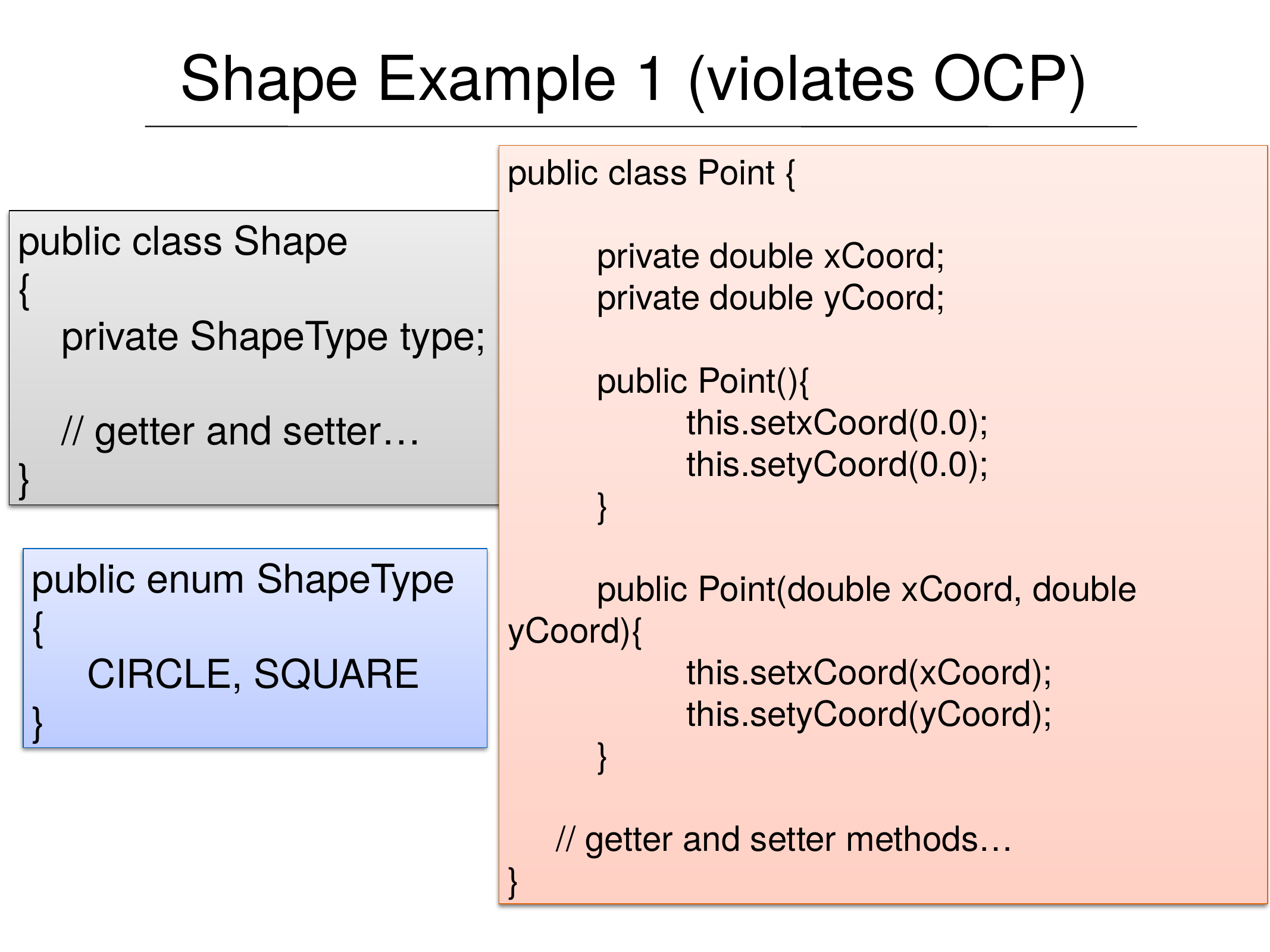

# Shape Example 1 (violates OCP)
public class Point {

	private double xCoord;
	private double yCoord;

	public Point(){
		this.setxCoord(0.0);
		this.setyCoord(0.0);
	}

	public Point(double xCoord, double yCoord){
		this.setxCoord(xCoord);
		this.setyCoord(yCoord);
	}

     // getter and setter methods…
}
public class Shape
{
    private ShapeType type;

    // getter and setter…
}
public enum ShapeType
{
     CIRCLE, SQUARE
}